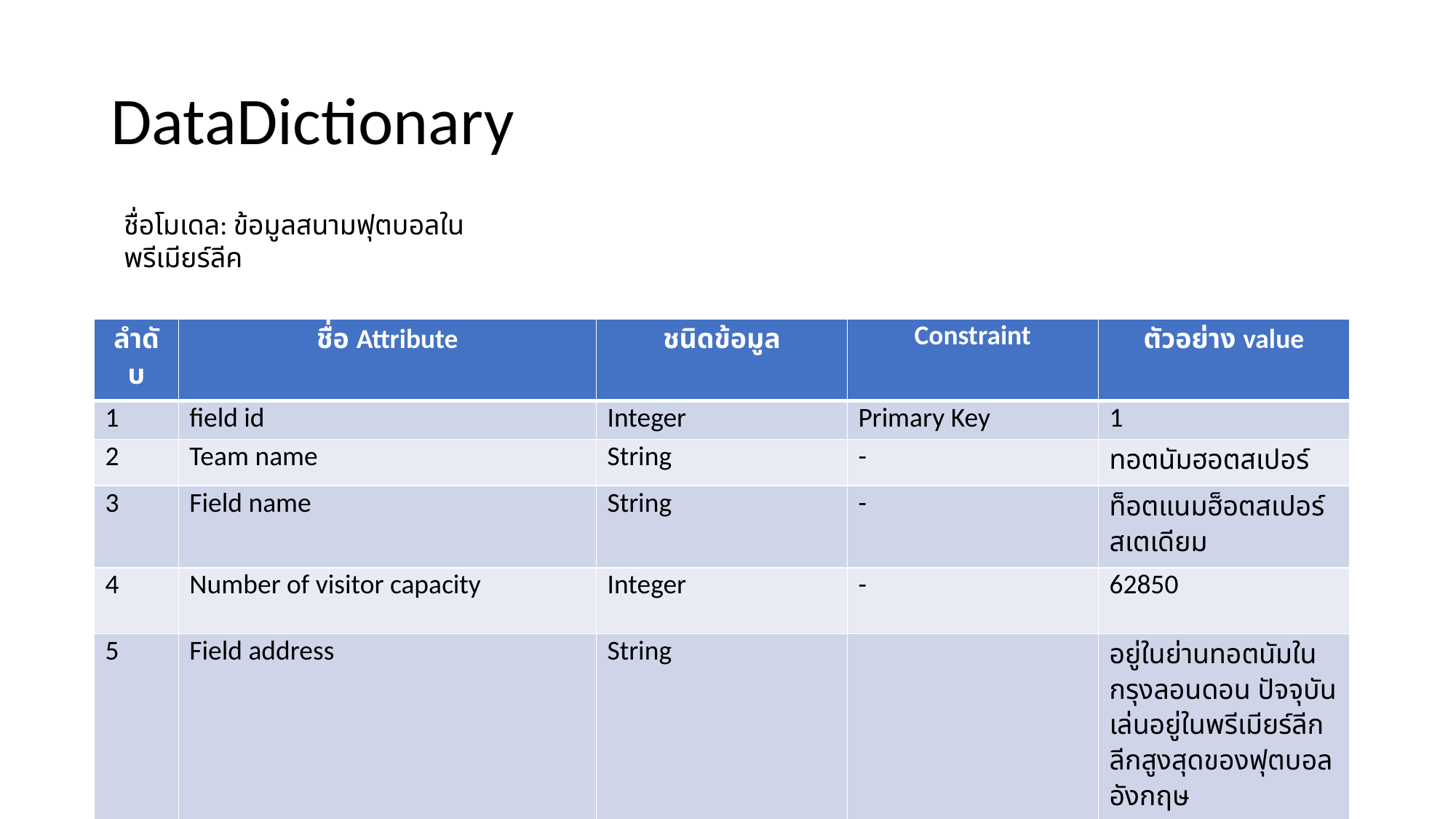

# DataDictionary
ชื่อโมเดล: ข้อมูลสนามฟุตบอลในพรีเมียร์ลีค
| ลำดับ | ชื่อ Attribute | ชนิดข้อมูล | Constraint | ตัวอย่าง value |
| --- | --- | --- | --- | --- |
| 1 | field id | Integer | Primary Key | 1 |
| 2 | Team name | String | - | ทอตนัมฮอตสเปอร์ |
| 3 | Field name | String | - | ท็อตแนมฮ็อตสเปอร์สเตเดียม |
| 4 | Number of visitor capacity | Integer | - | 62850 |
| 5 | Field address | String |  | อยู่ในย่านทอตนัมในกรุงลอนดอน ปัจจุบันเล่นอยู่ในพรีเมียร์ลีก ลีกสูงสุดของฟุตบอลอังกฤษ |